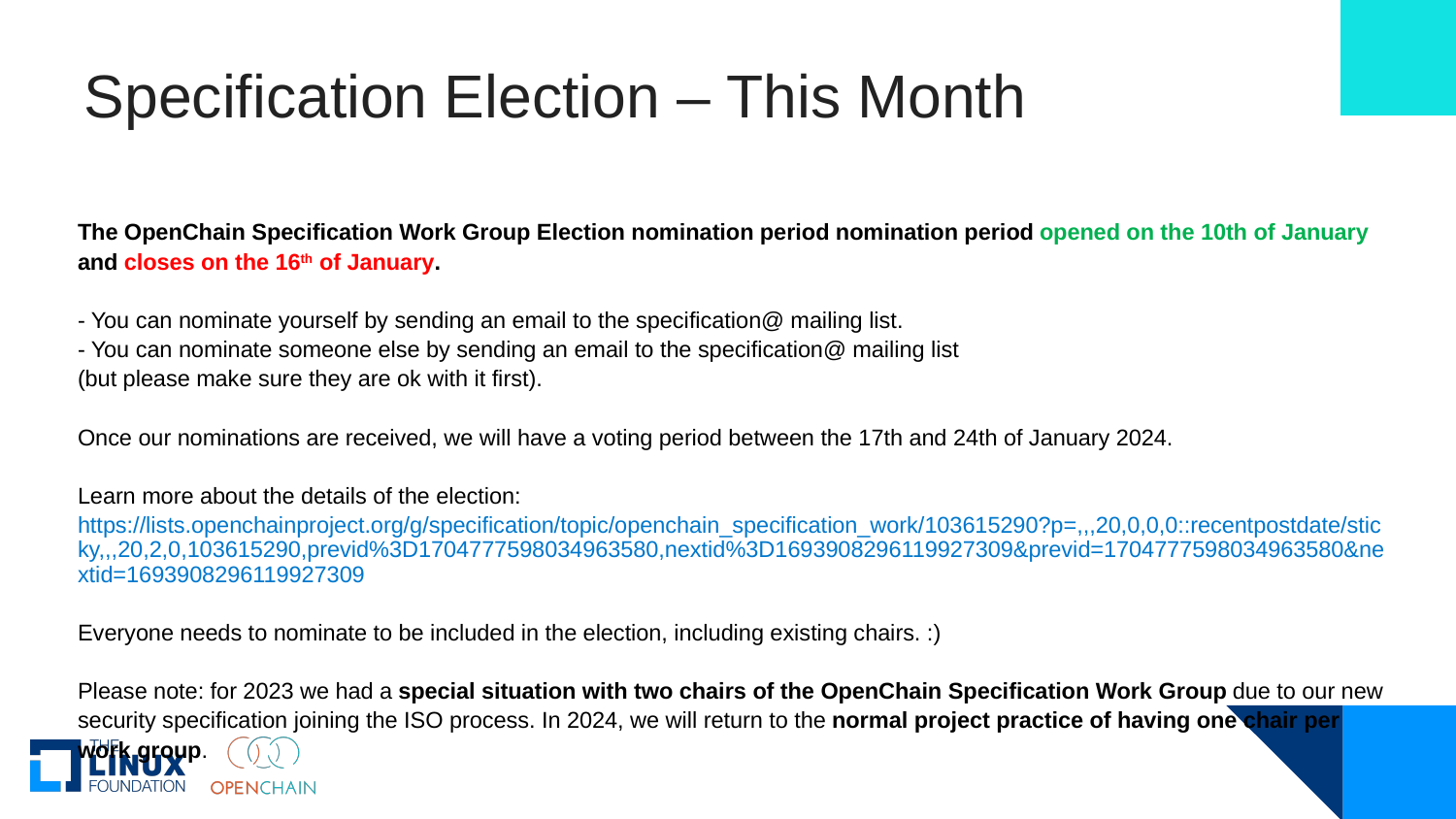

Specification Election – This Month
The OpenChain Specification Work Group Election nomination period nomination period opened on the 10th of January and closes on the 16th of January.

- You can nominate yourself by sending an email to the specification@ mailing list.
- You can nominate someone else by sending an email to the specification@ mailing list
(but please make sure they are ok with it first).

Once our nominations are received, we will have a voting period between the 17th and 24th of January 2024.

Learn more about the details of the election:
https://lists.openchainproject.org/g/specification/topic/openchain_specification_work/103615290?p=,,,20,0,0,0::recentpostdate/sticky,,,20,2,0,103615290,previd%3D1704777598034963580,nextid%3D1693908296119927309&previd=1704777598034963580&nextid=1693908296119927309

Everyone needs to nominate to be included in the election, including existing chairs. :)

Please note: for 2023 we had a special situation with two chairs of the OpenChain Specification Work Group due to our new security specification joining the ISO process. In 2024, we will return to the normal project practice of having one chair per work group.